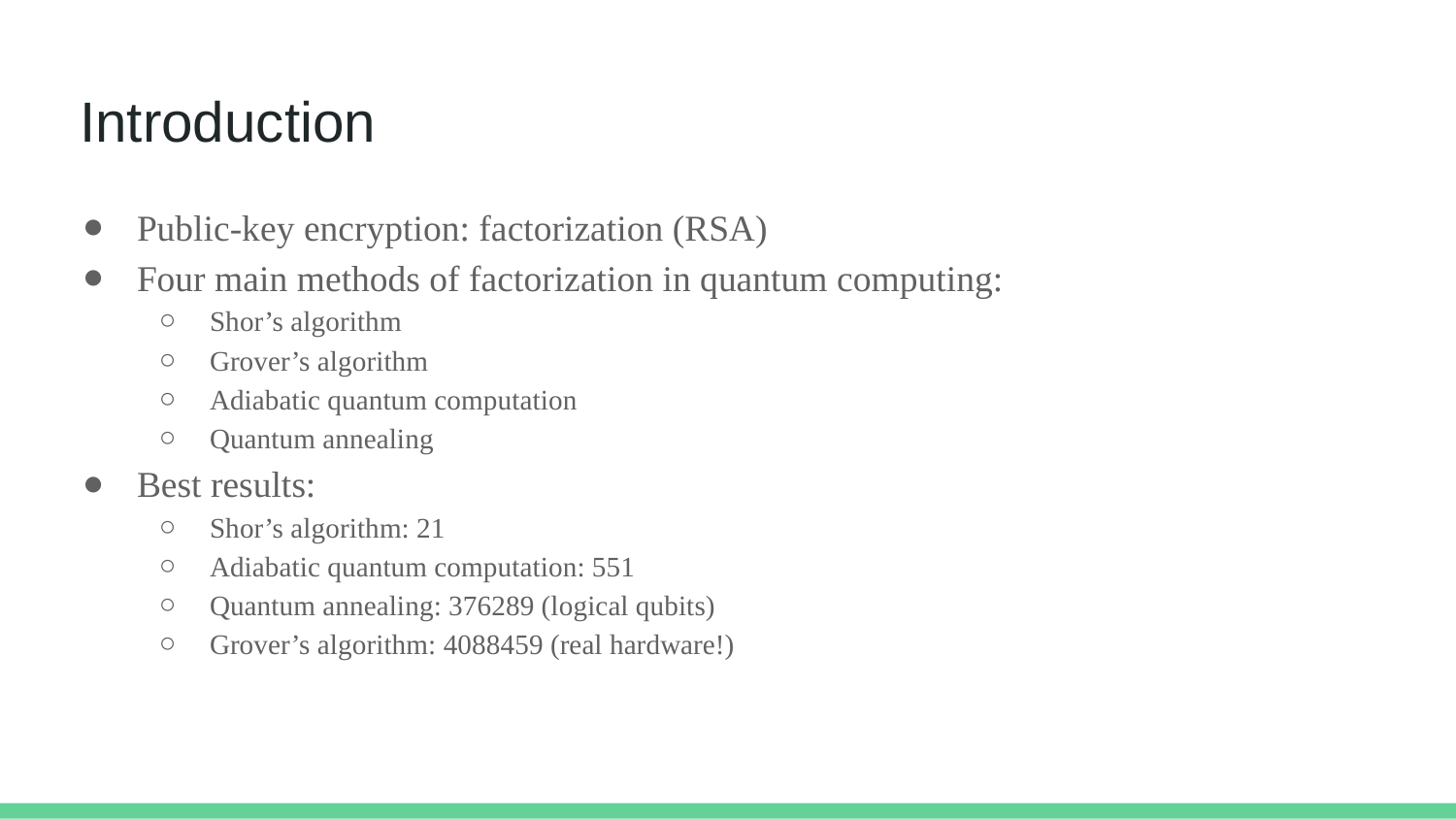

# Introduction
Public-key encryption: factorization (RSA)
Four main methods of factorization in quantum computing:
Shor’s algorithm
Grover’s algorithm
Adiabatic quantum computation
Quantum annealing
Best results:
Shor’s algorithm: 21
Adiabatic quantum computation: 551
Quantum annealing: 376289 (logical qubits)
Grover’s algorithm: 4088459 (real hardware!)